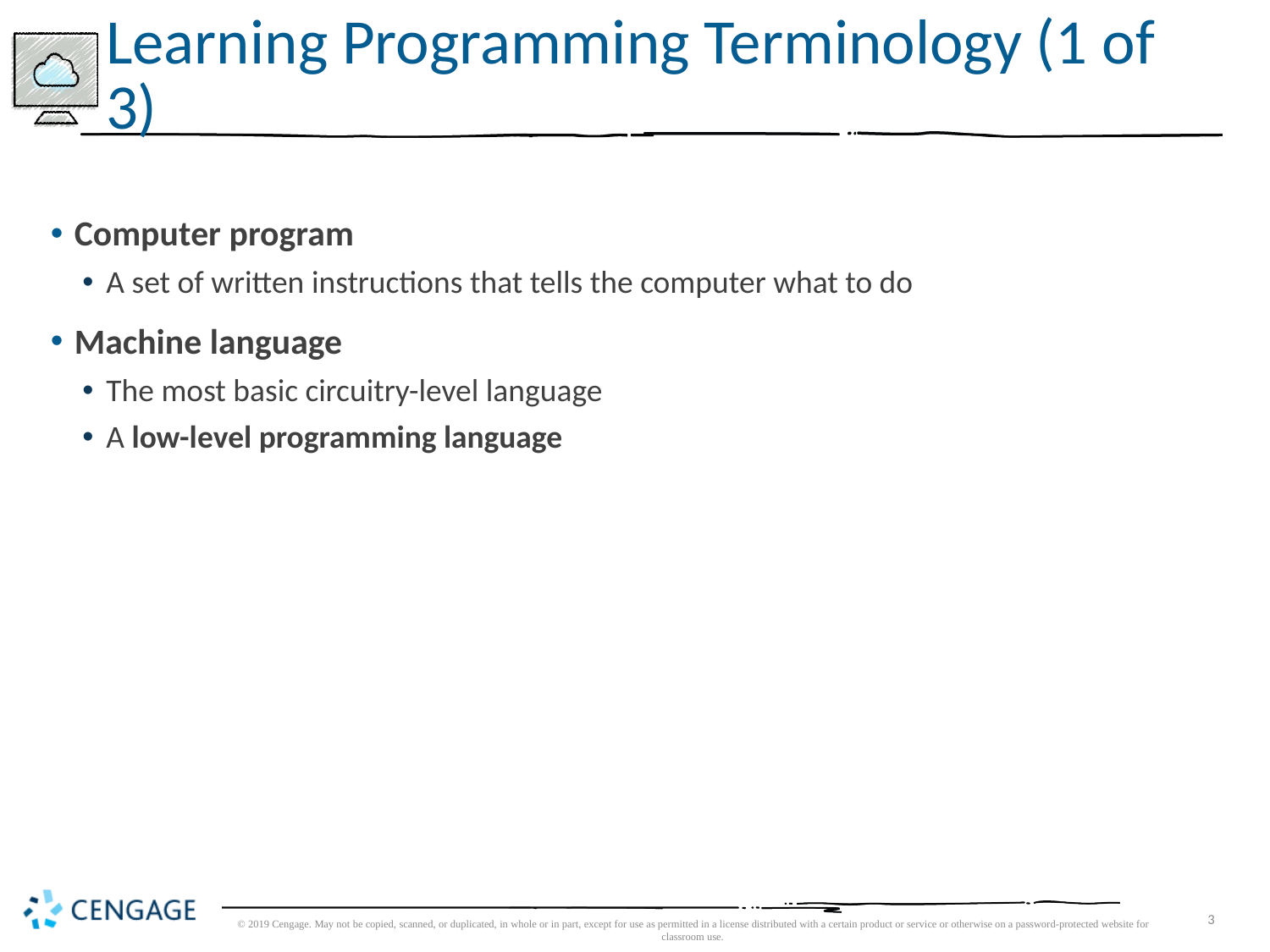

# Learning Programming Terminology (1 of 3)
Computer program
A set of written instructions that tells the computer what to do
Machine language
The most basic circuitry-level language
A low-level programming language
© 2019 Cengage. May not be copied, scanned, or duplicated, in whole or in part, except for use as permitted in a license distributed with a certain product or service or otherwise on a password-protected website for classroom use.